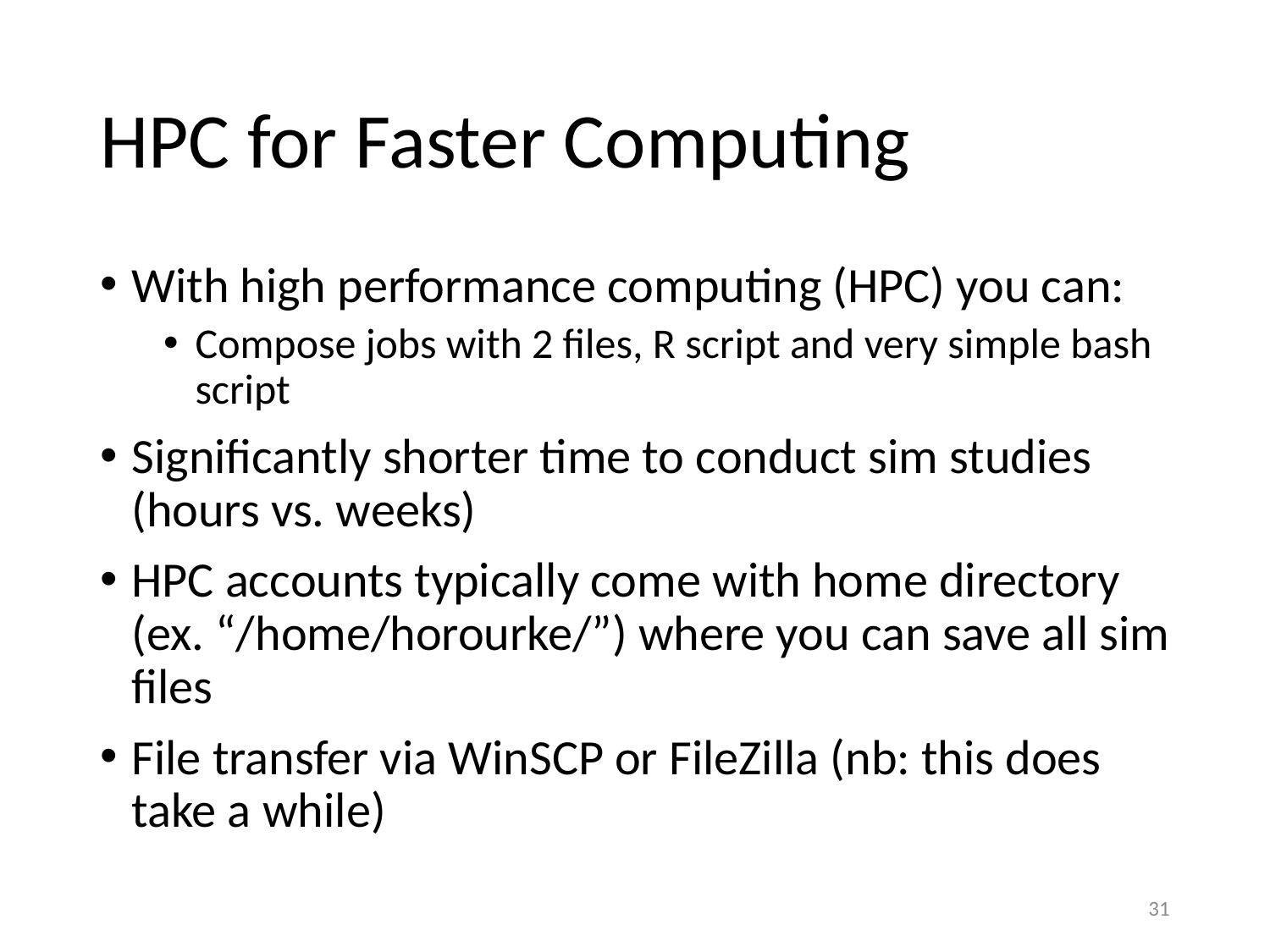

# HPC for Faster Computing
With high performance computing (HPC) you can:
Compose jobs with 2 files, R script and very simple bash script
Significantly shorter time to conduct sim studies (hours vs. weeks)
HPC accounts typically come with home directory (ex. “/home/horourke/”) where you can save all sim files
File transfer via WinSCP or FileZilla (nb: this does take a while)

31